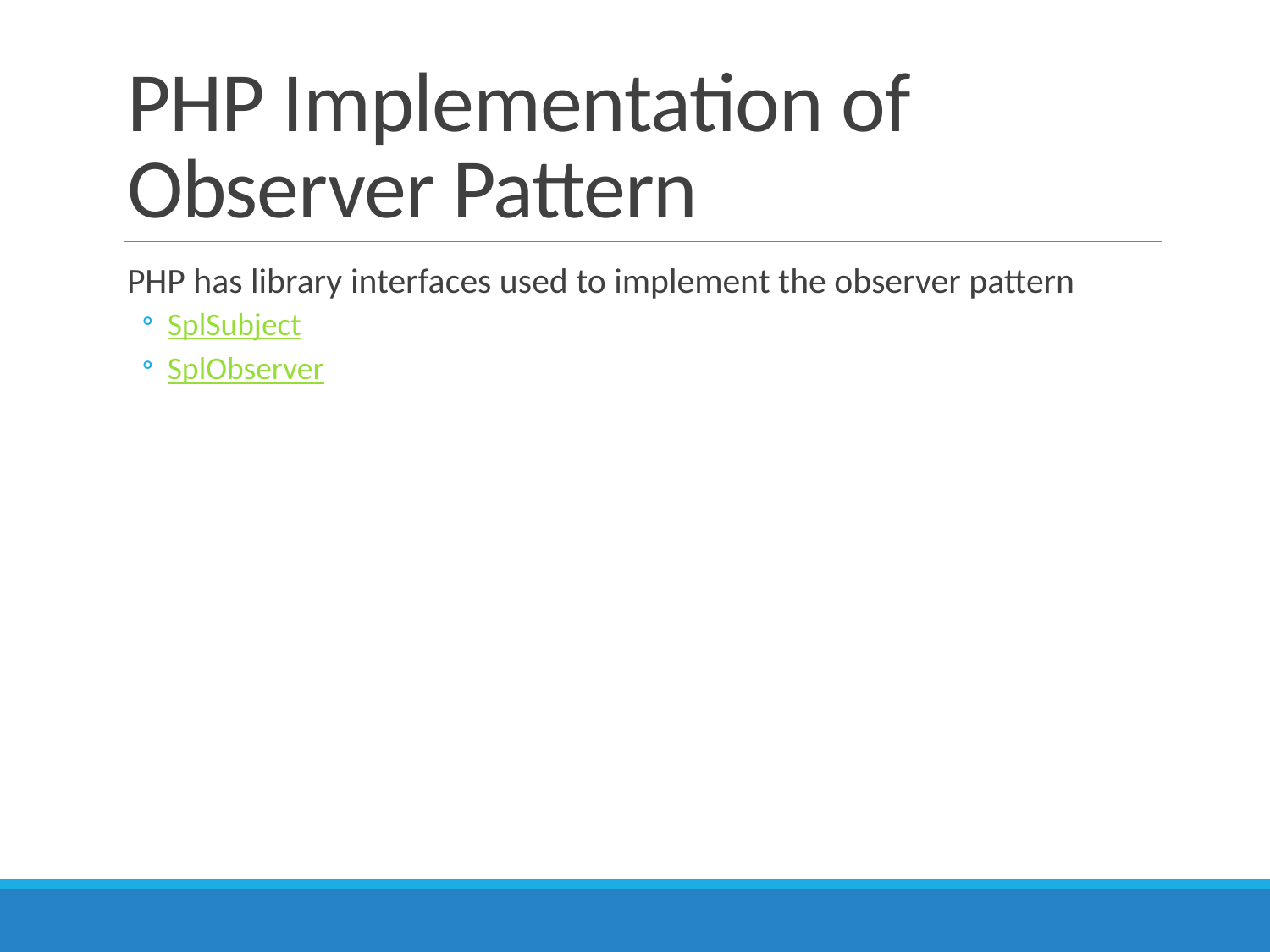

# PHP Implementation of Observer Pattern
PHP has library interfaces used to implement the observer pattern
SplSubject
SplObserver